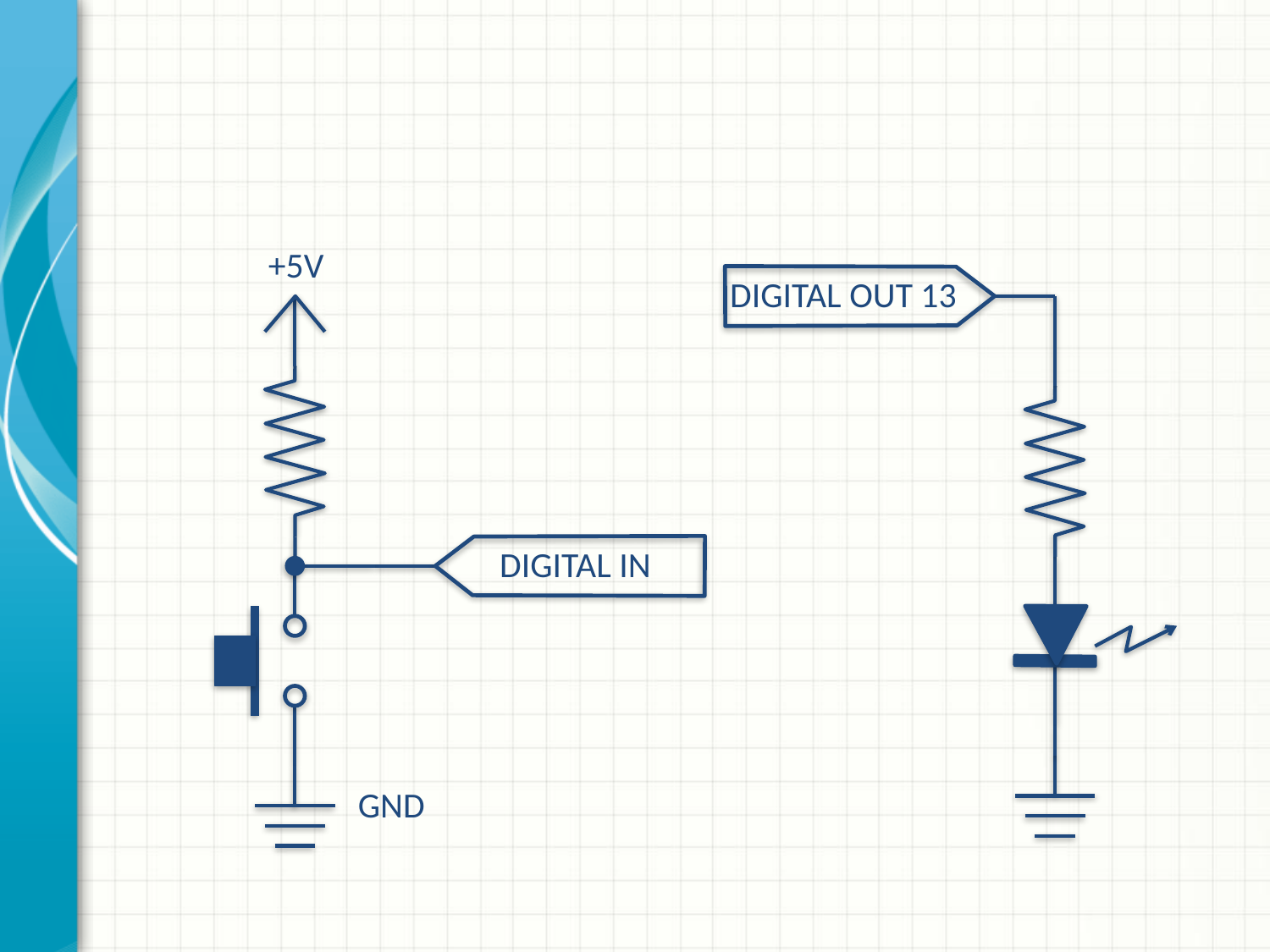

#
+5V

DIGITAL IN

GND
DIGITAL OUT 13